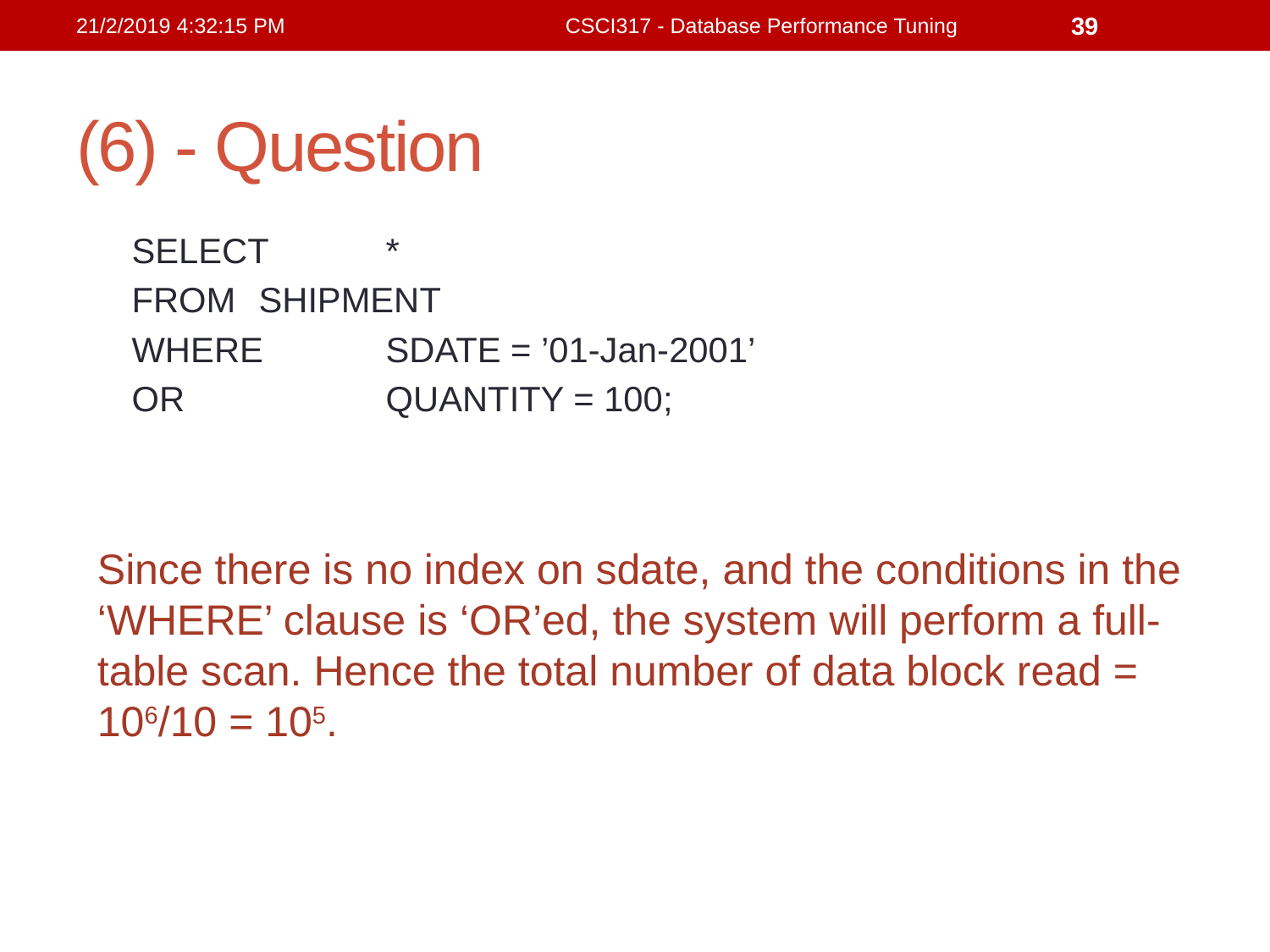

21/2/2019 4:32:15 PM
CSCI317 - Database Performance Tuning
39
# (6) - Question
SELECT 	*
FROM	SHIPMENT
WHERE	SDATE = ’01-Jan-2001’
OR		QUANTITY = 100;
Since there is no index on sdate, and the conditions in the ‘WHERE’ clause is ‘OR’ed, the system will perform a full-table scan. Hence the total number of data block read = 106/10 = 105.